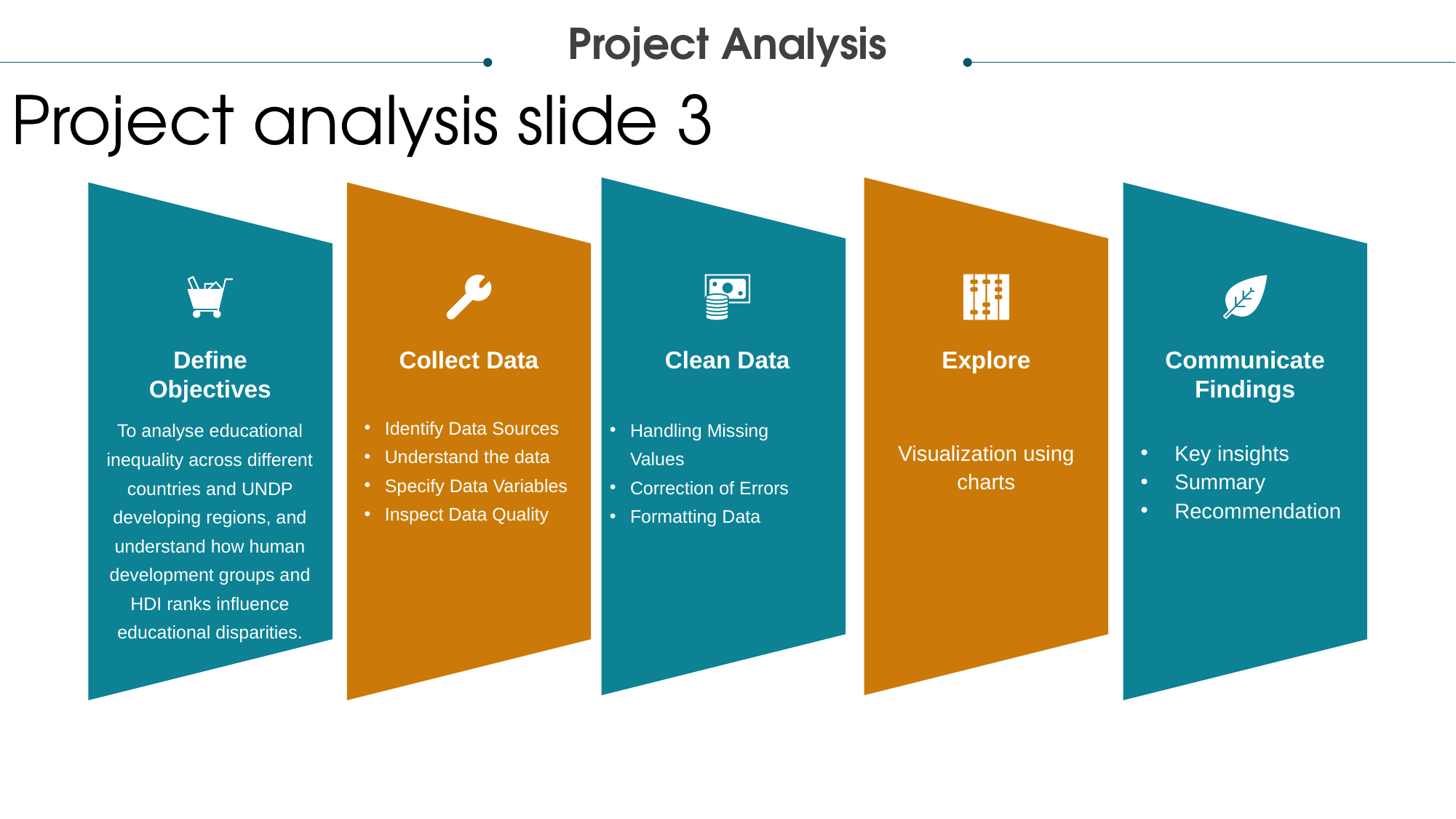

Project Analysis
Project analysis slide 3

Define Objectives
Collect Data
Clean Data
Explore
Communicate Findings
Identify Data Sources
Understand the data
Specify Data Variables
Inspect Data Quality
Handling Missing Values
Correction of Errors
Formatting Data
To analyse educational inequality across different countries and UNDP developing regions, and understand how human development groups and HDI ranks influence educational disparities.
Visualization using charts
Key insights
Summary
Recommendation